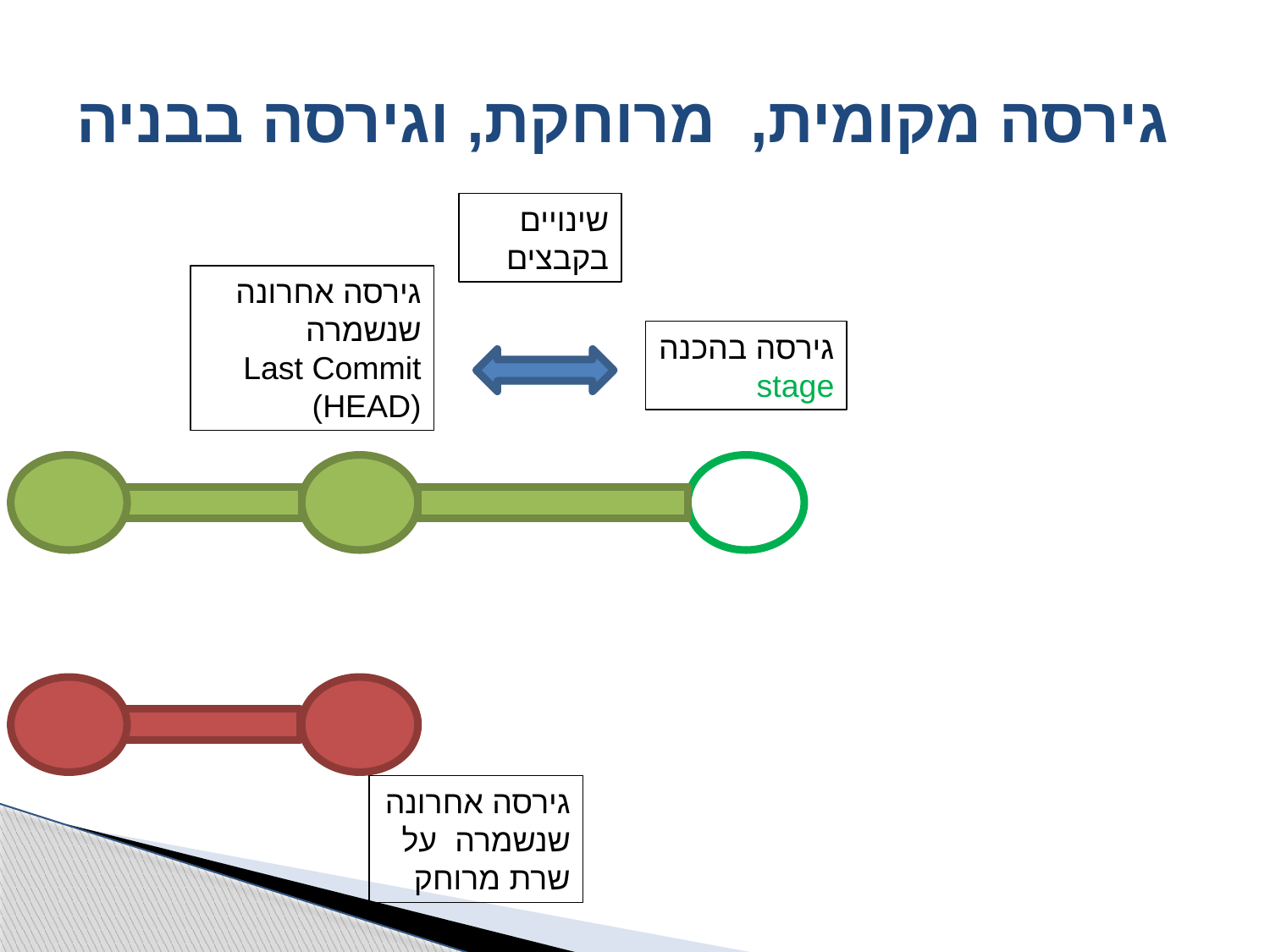

# גירסה מקומית,  מרוחקת, וגירסה בבניה
שינויים בקבצים
גירסה אחרונה שנשמרה
Last Commit (HEAD)
גירסה בהכנה
stage

גירסה אחרונה שנשמרה  על שרת מרוחק